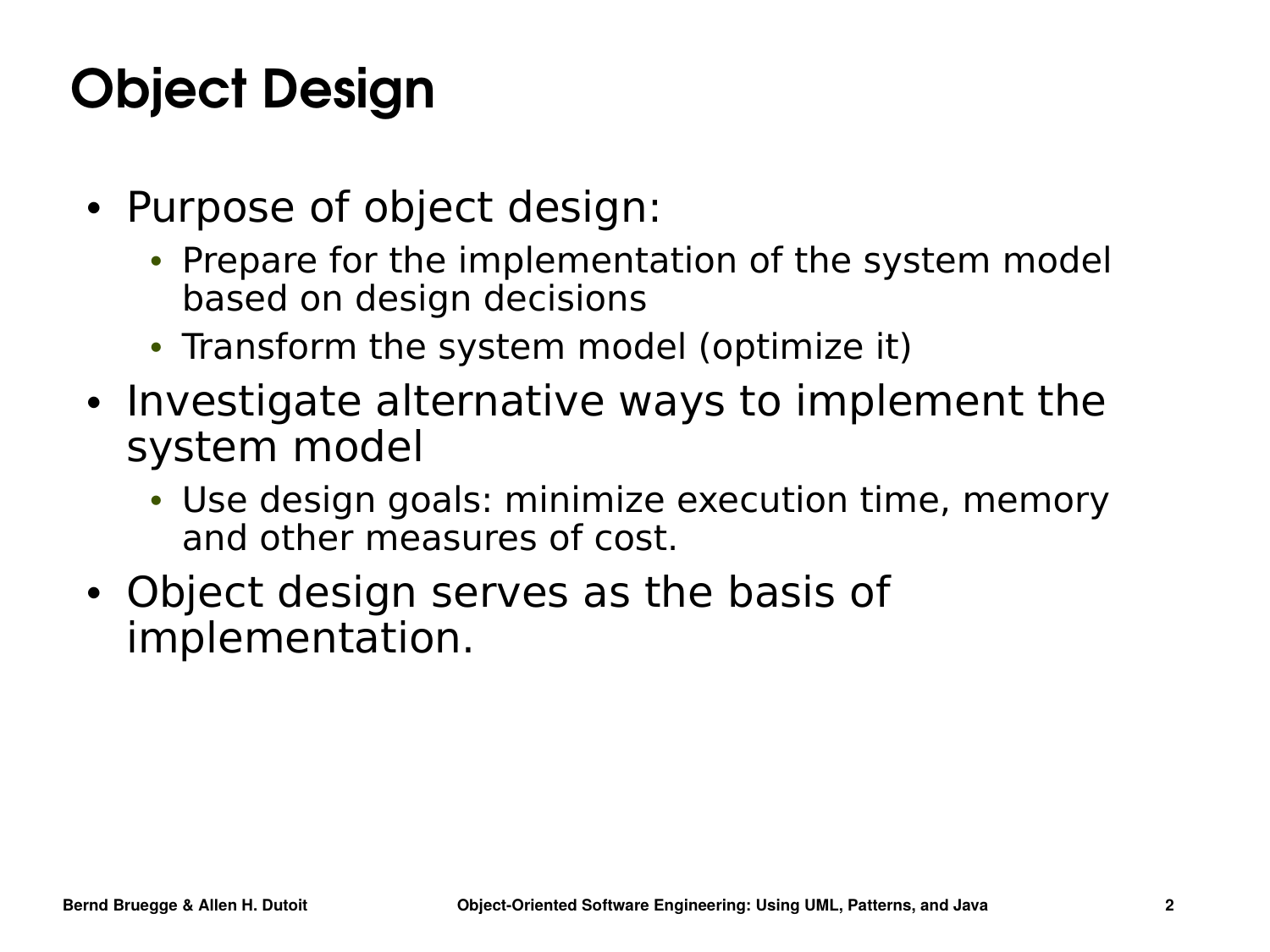

# Object Design
Purpose of object design:
Prepare for the implementation of the system model based on design decisions
Transform the system model (optimize it)
Investigate alternative ways to implement the system model
Use design goals: minimize execution time, memory and other measures of cost.
Object design serves as the basis of implementation.